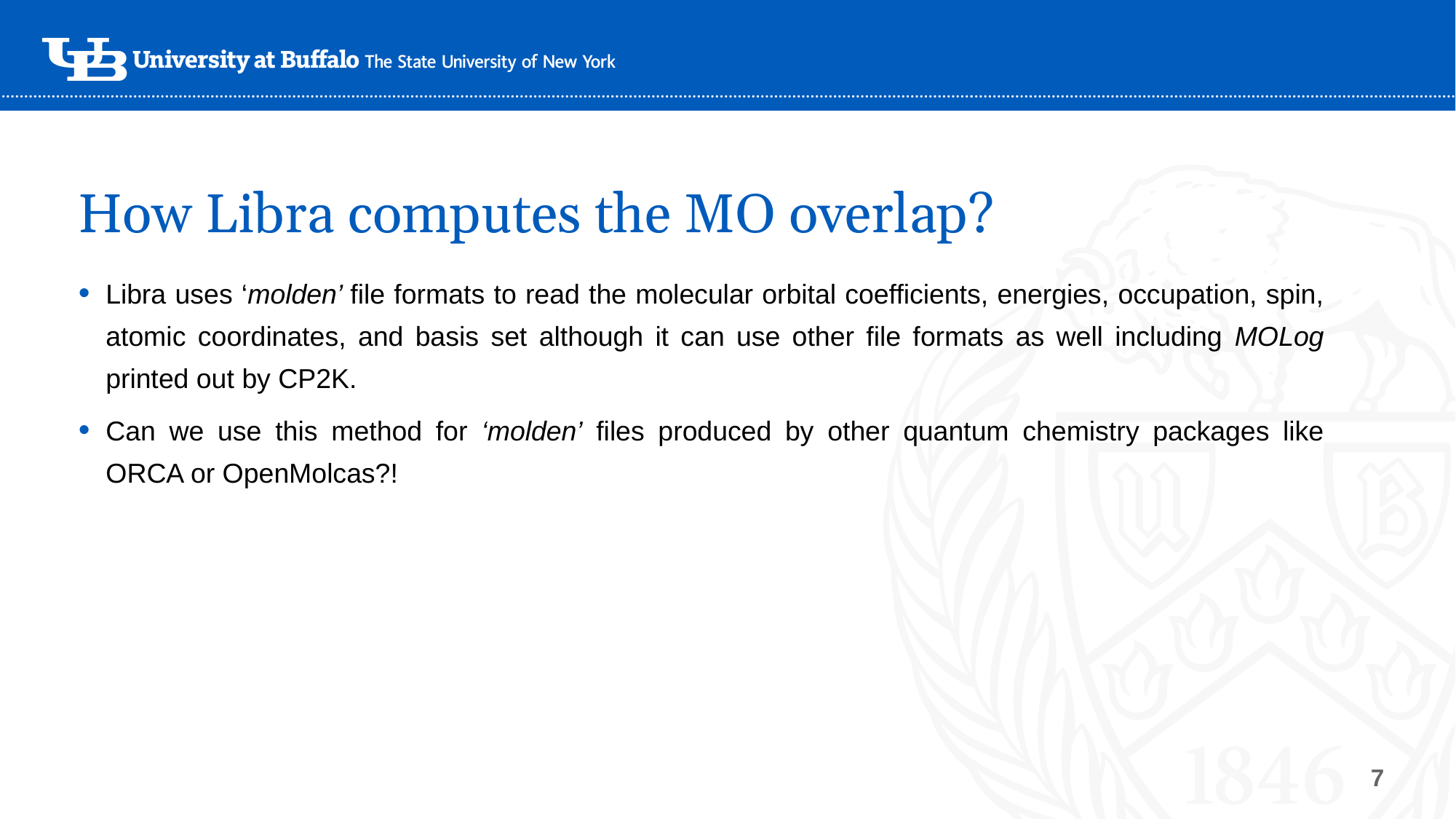

# How Libra computes the MO overlap?
Libra uses ‘molden’ file formats to read the molecular orbital coefficients, energies, occupation, spin, atomic coordinates, and basis set although it can use other file formats as well including MOLog printed out by CP2K.
Can we use this method for ‘molden’ files produced by other quantum chemistry packages like ORCA or OpenMolcas?!
7